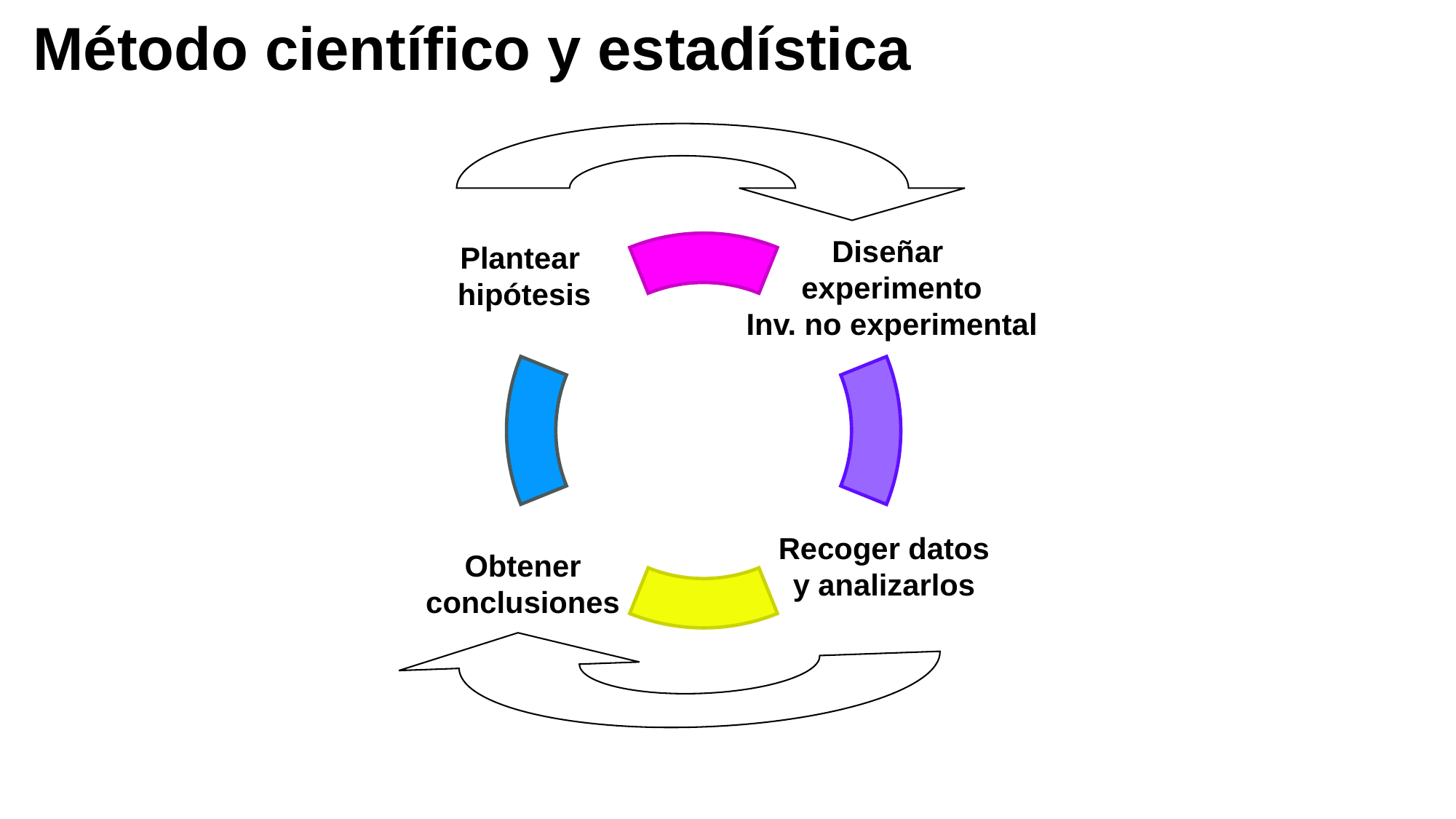

Método científico y estadística

Plantear
 hipótesis

Diseñar
experimento
Inv. no experimental
Recoger datos
y analizarlos
Obtener
conclusiones